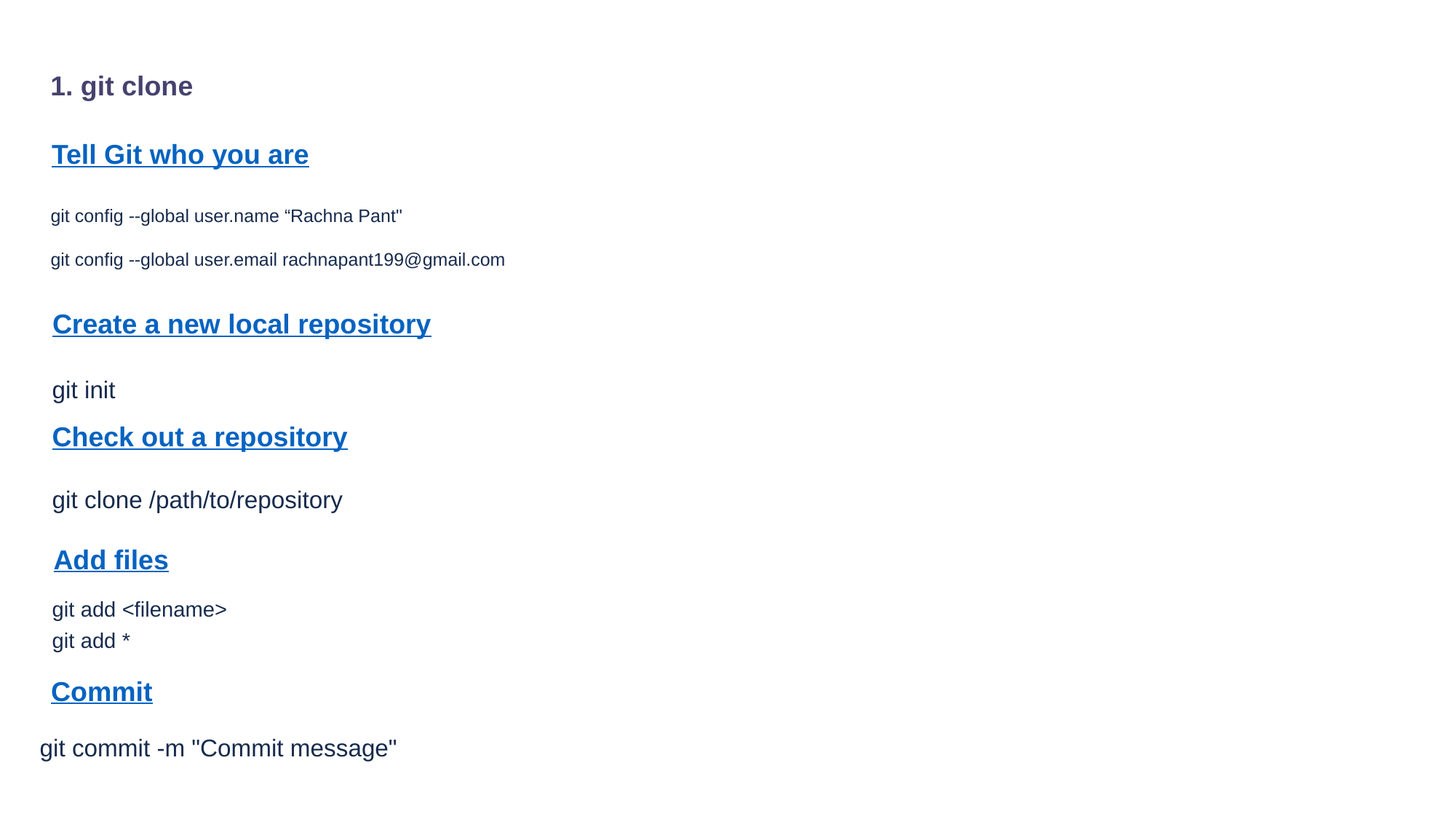

1. git clone
Tell Git who you are
git config --global user.name “Rachna Pant"
git config --global user.email rachnapant199@gmail.com
Create a new local repository
git init
Check out a repository
git clone /path/to/repository
Add files
git add <filename>
git add *
Commit
git commit -m "Commit message"